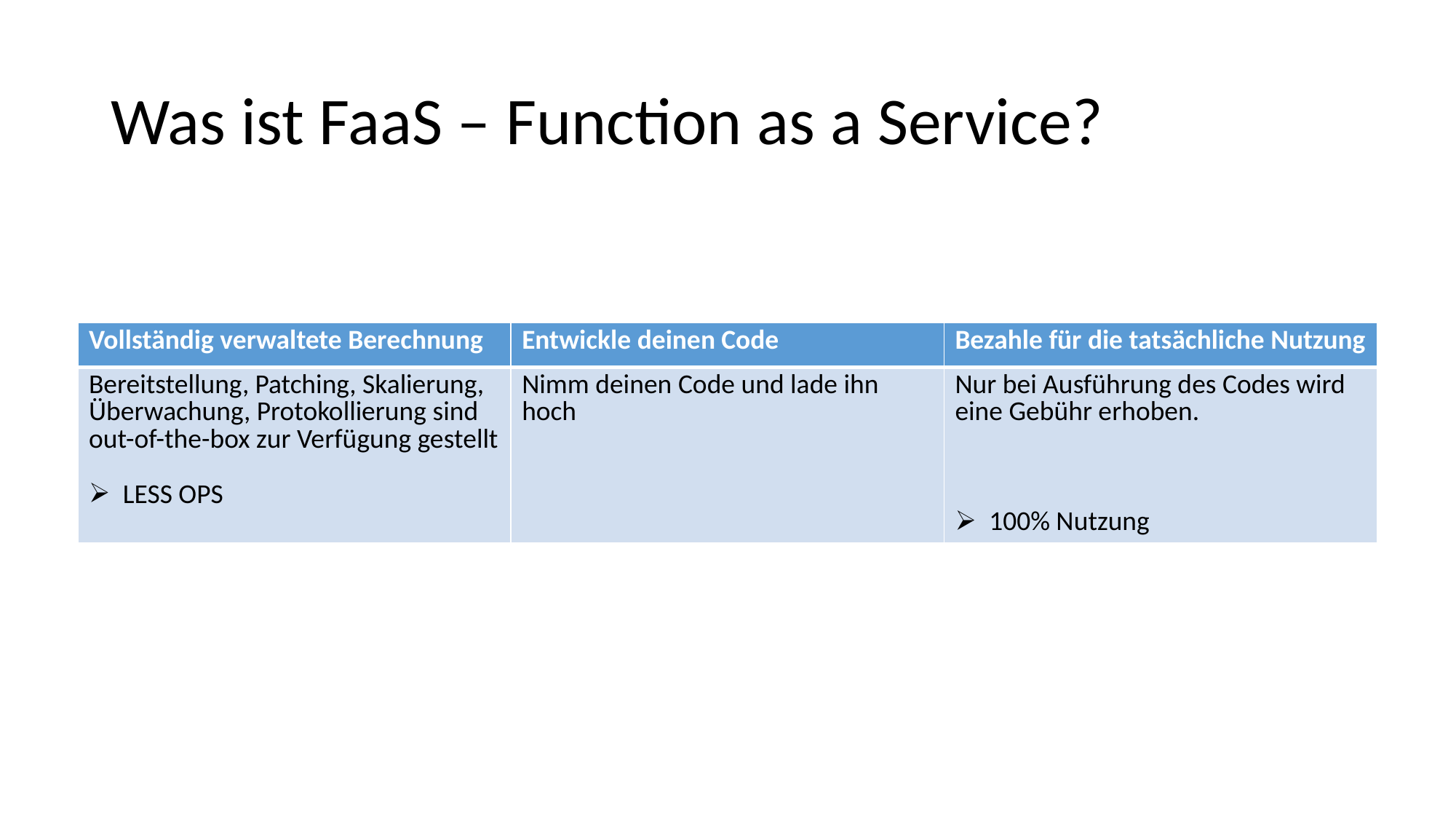

# Was ist FaaS – Function as a Service?
| Vollständig verwaltete Berechnung | Entwickle deinen Code | Bezahle für die tatsächliche Nutzung |
| --- | --- | --- |
| Bereitstellung, Patching, Skalierung, Überwachung, Protokollierung sind out-of-the-box zur Verfügung gestellt LESS OPS | Nimm deinen Code und lade ihn hoch | Nur bei Ausführung des Codes wird eine Gebühr erhoben. 100% Nutzung |